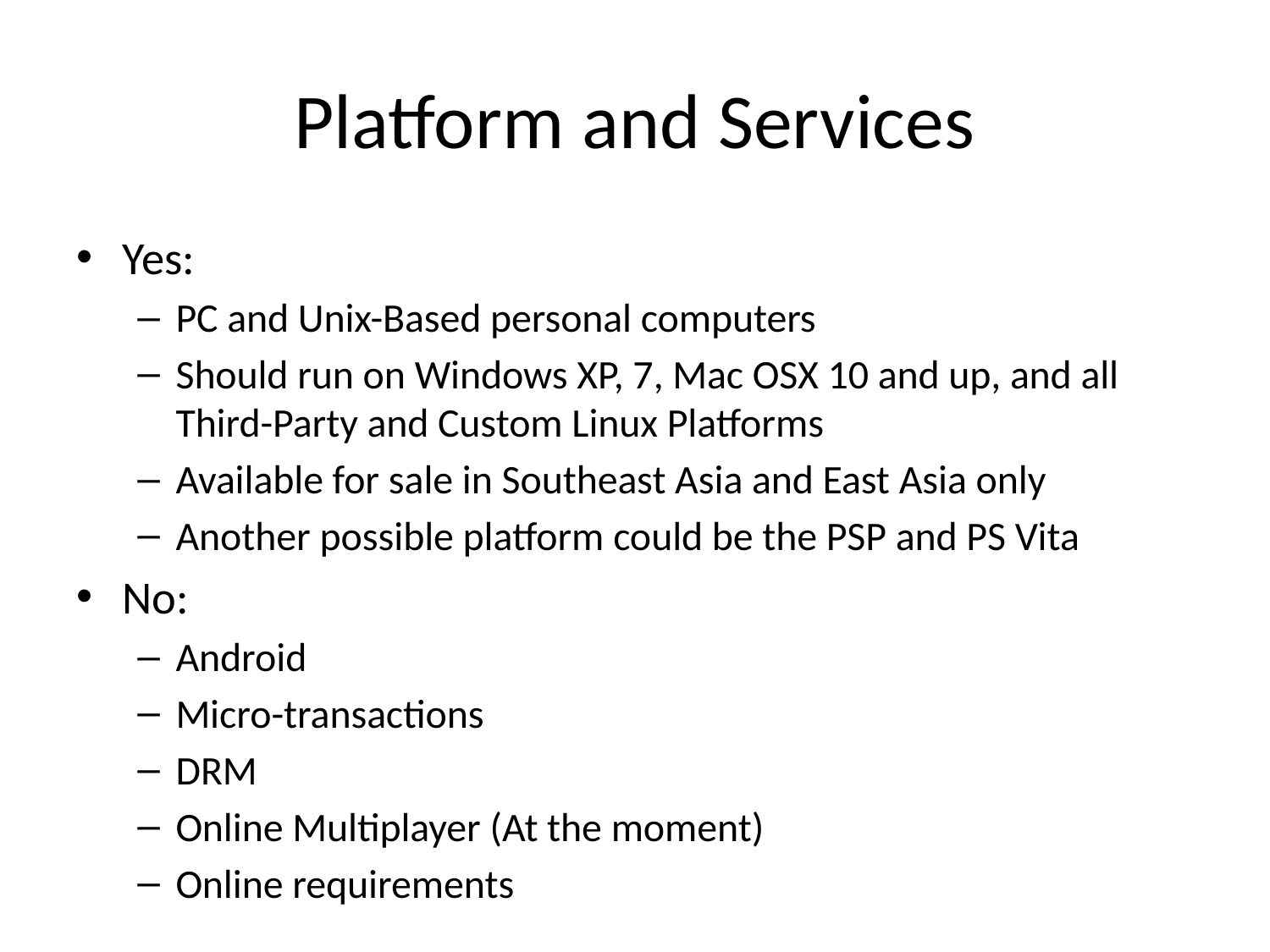

# Platform and Services
Yes:
PC and Unix-Based personal computers
Should run on Windows XP, 7, Mac OSX 10 and up, and all Third-Party and Custom Linux Platforms
Available for sale in Southeast Asia and East Asia only
Another possible platform could be the PSP and PS Vita
No:
Android
Micro-transactions
DRM
Online Multiplayer (At the moment)
Online requirements